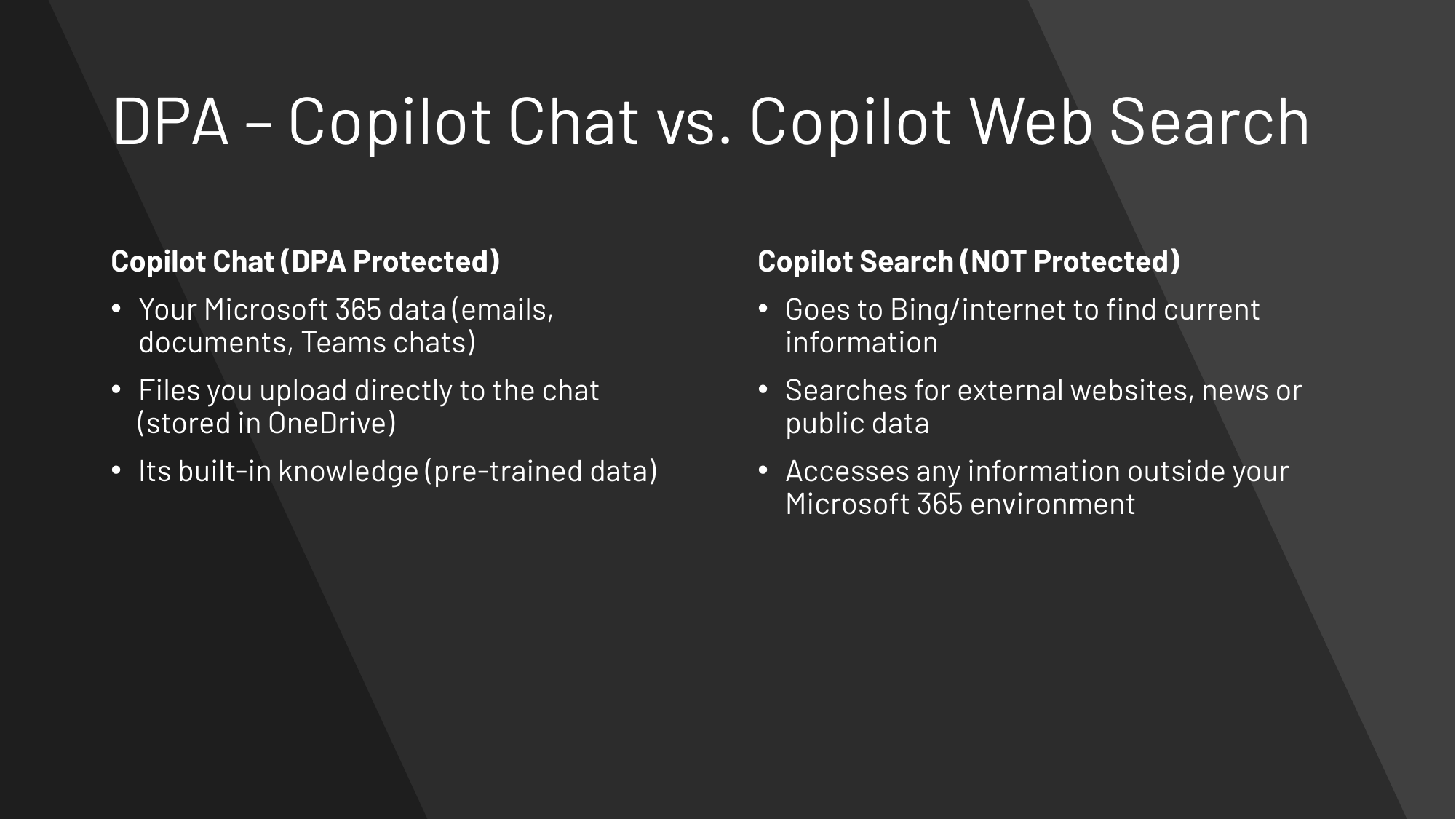

# DPA – Copilot Chat vs. Copilot Web Search
Copilot Chat (DPA Protected)
Your Microsoft 365 data (emails, documents, Teams chats)
Files you upload directly to the chat (stored in OneDrive)
Its built-in knowledge (pre-trained data)
Copilot Search (NOT Protected)
Goes to Bing/internet to find current information
Searches for external websites, news or public data
Accesses any information outside your Microsoft 365 environment